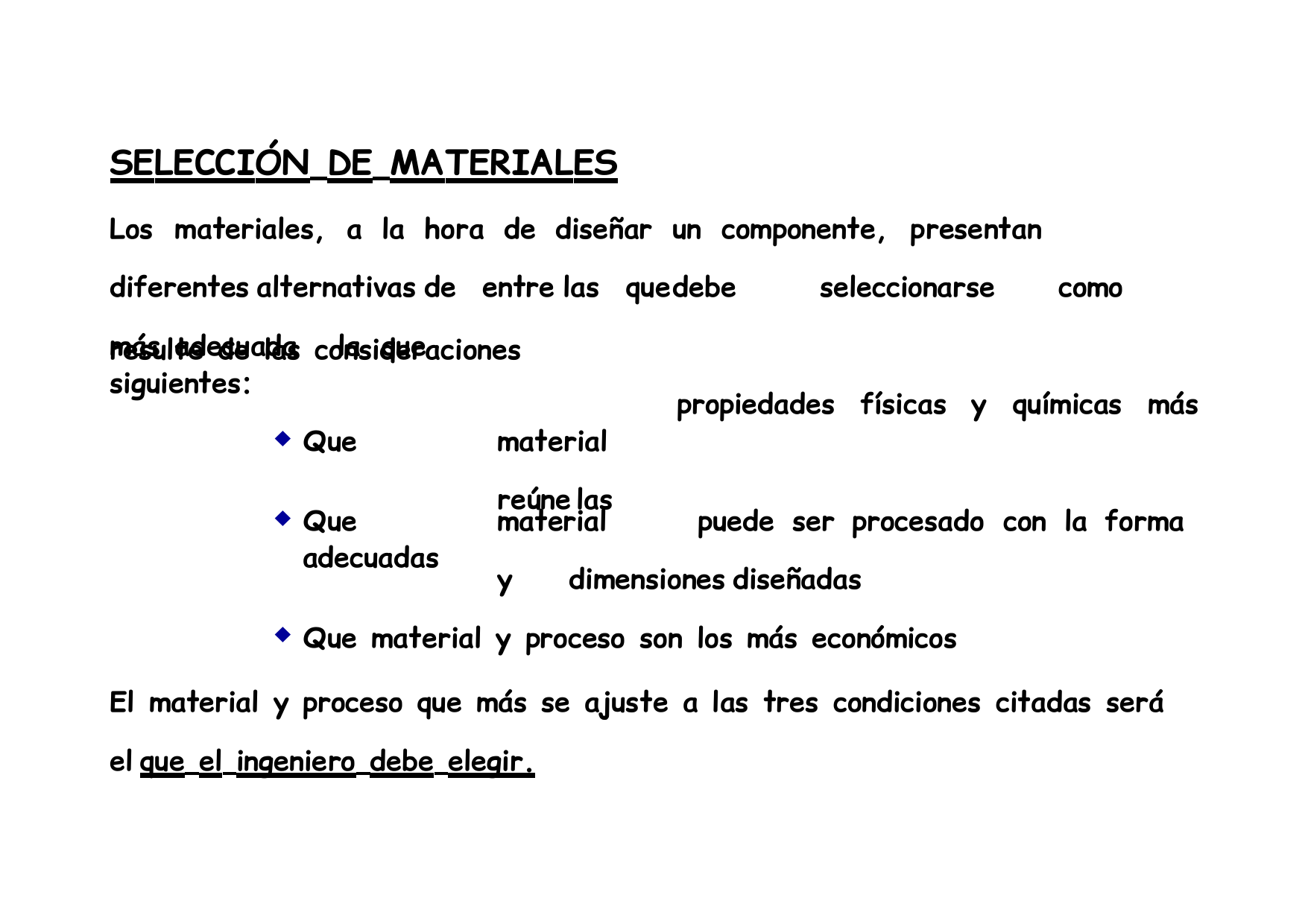

SELECCIÓN  DE  MATERIALES
Los	materiales,		a	la	hora	de		diseñar	un	componente,	 presentan	diferentes alternativas	de	entre	 las	que	debe	seleccionarse	como	más	adecuada	la	que
resulte  de  las  consideraciones  siguientes:
Que	material	reúne	las adecuadas
propiedades
físicas
y	químicas	más
Que	material	puede	ser	procesado	con	la	forma	y	dimensiones diseñadas
Que  material  y  proceso  son  los  más  económicos
El  material  y  proceso  que  más  se  ajuste  a  las  tres  condiciones  citadas  será  el que  el  ingeniero  debe  elegir.